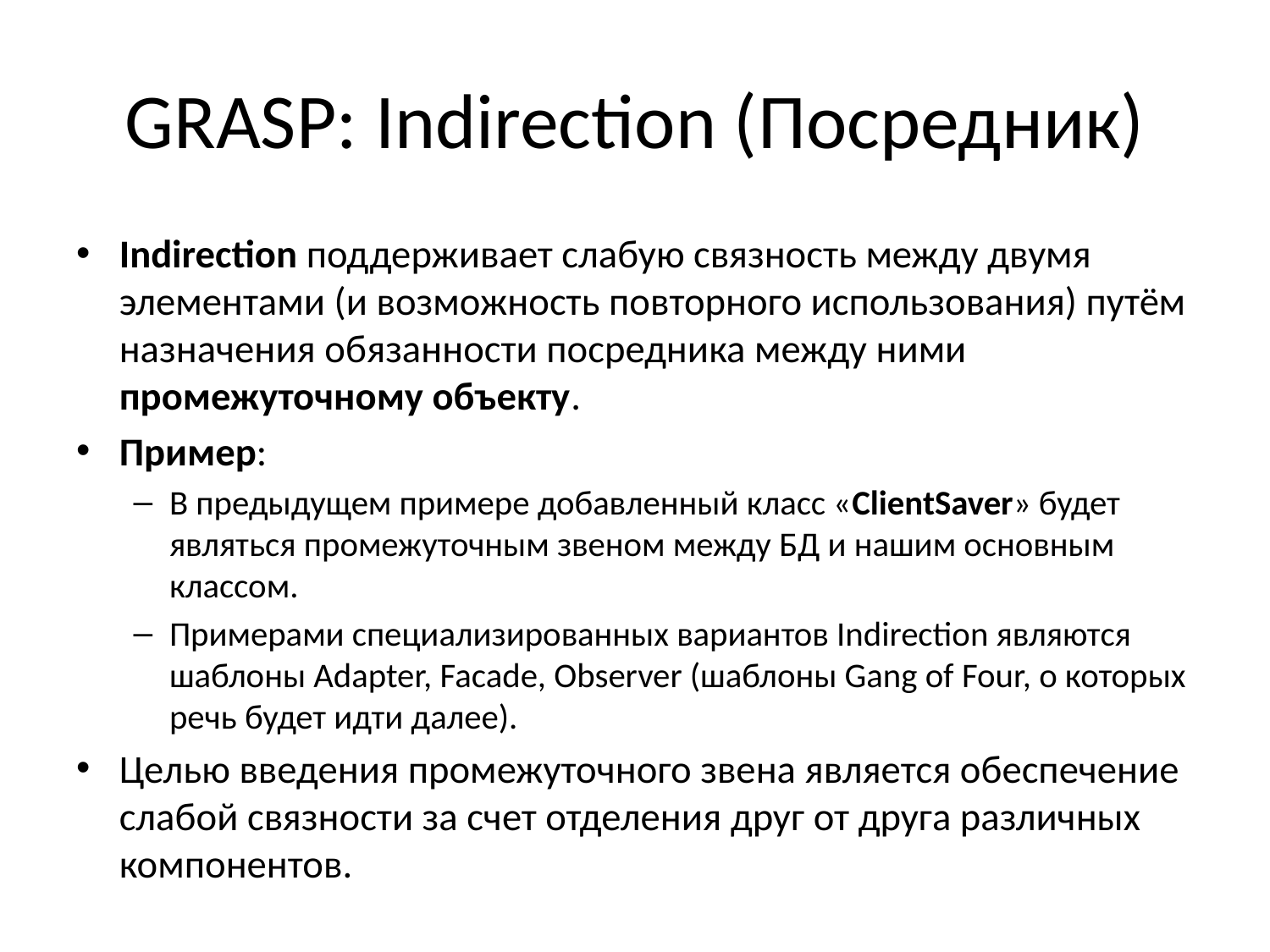

# GRASP: Indirection (Посредник)
Indirection поддерживает слабую связность между двумя элементами (и возможность повторного использования) путём назначения обязанности посредника между ними промежуточному объекту.
Пример:
В предыдущем примере добавленный класс «ClientSaver» будет являться промежуточным звеном между БД и нашим основным классом.
Примерами специализированных вариантов Indirection являются шаблоны Adapter, Facade, Observer (шаблоны Gang of Four, о которых речь будет идти далее).
Целью введения промежуточного звена является обеспечение слабой связности за счет отделения друг от друга различных компонентов.